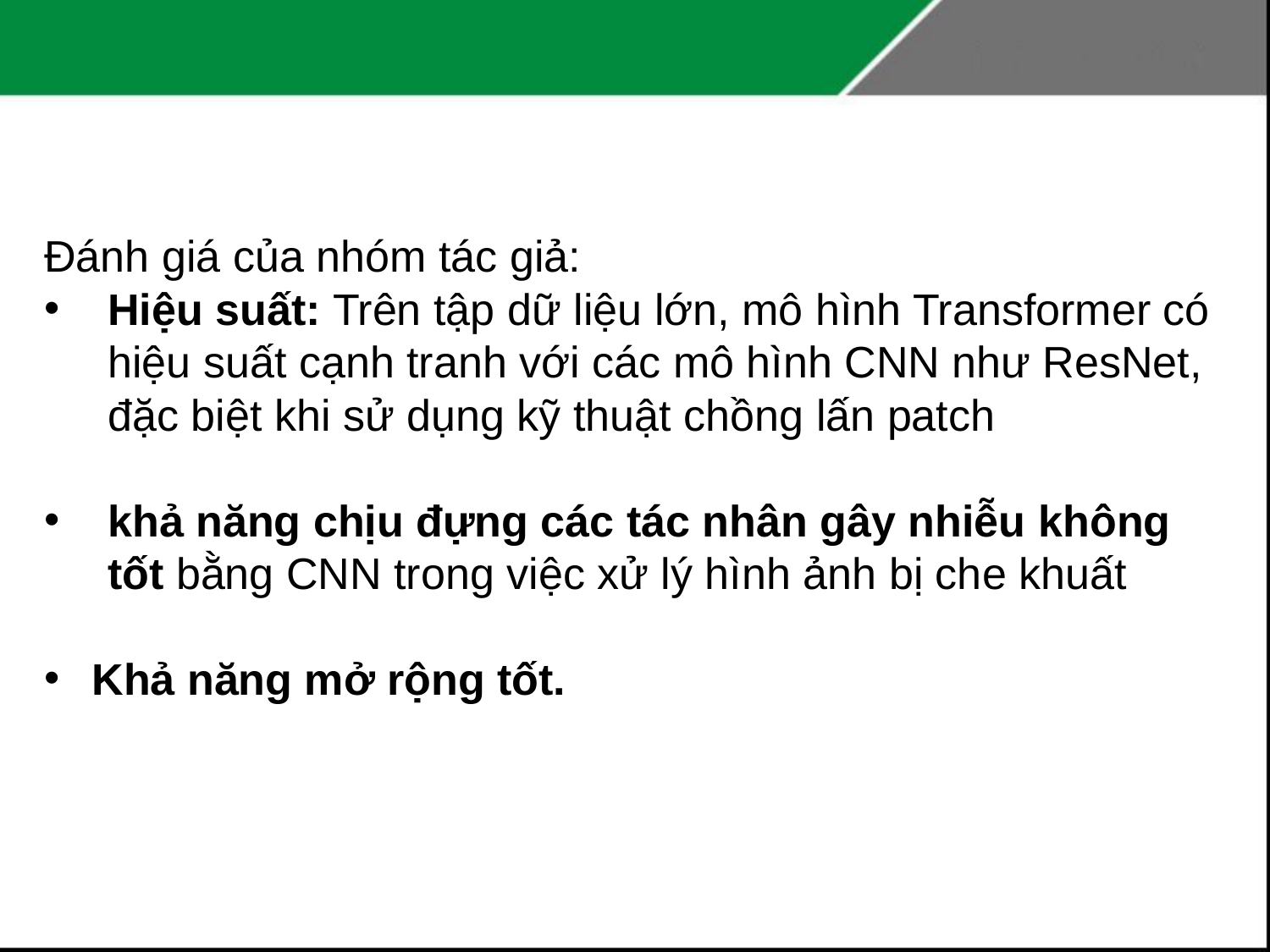

Đánh giá của nhóm tác giả:
Hiệu suất: Trên tập dữ liệu lớn, mô hình Transformer có hiệu suất cạnh tranh với các mô hình CNN như ResNet, đặc biệt khi sử dụng kỹ thuật chồng lấn patch

khả năng chịu đựng các tác nhân gây nhiễu không tốt bằng CNN trong việc xử lý hình ảnh bị che khuất

Khả năng mở rộng tốt.